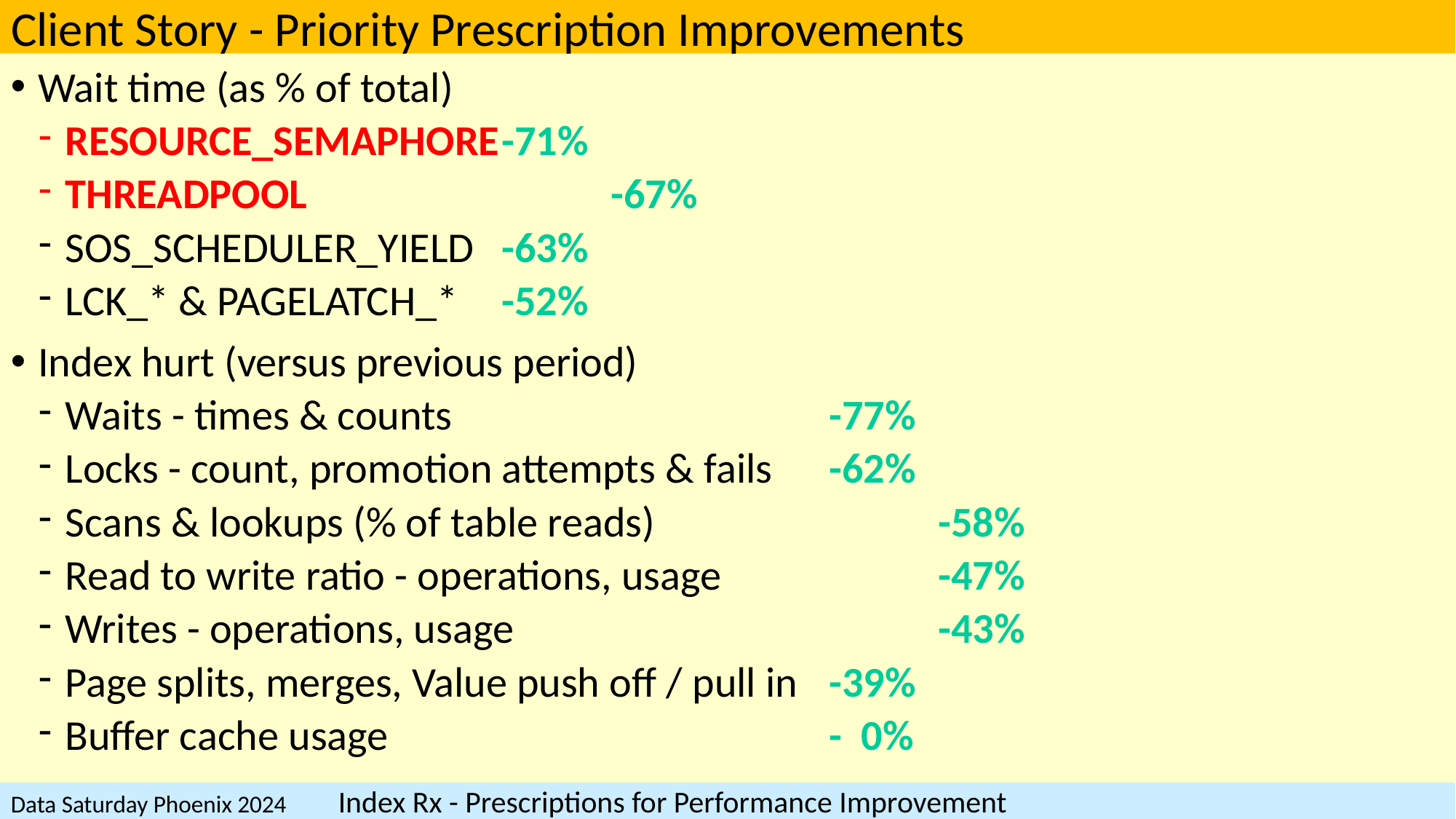

# Client Story - Priority Prescription Improvements
Wait time (as % of total)
RESOURCE_SEMAPHORE	-71%
THREADPOOL			-67%
SOS_SCHEDULER_YIELD	-63%
LCK_* & PAGELATCH_*	-52%
Index hurt (versus previous period)
Waits - times & counts		 		-77%
Locks - count, promotion attempts & fails	-62%
Scans & lookups (% of table reads)			-58%
Read to write ratio - operations, usage		-47%
Writes - operations, usage				-43%
Page splits, merges, Value push off / pull in	-39%
Buffer cache usage					-  0%